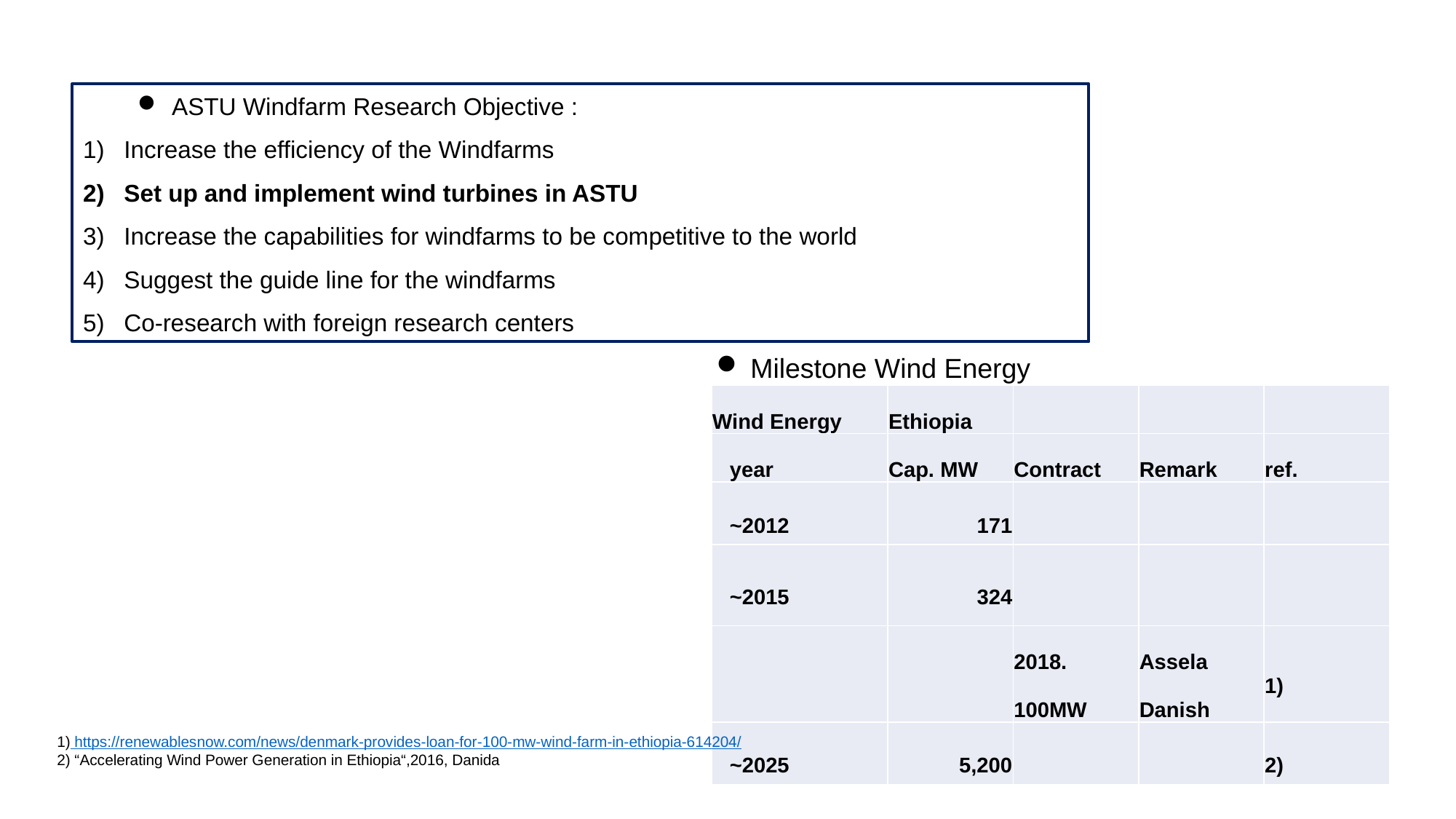

ASTU Windfarm Research Objective :
Increase the efficiency of the Windfarms
Set up and implement wind turbines in ASTU
Increase the capabilities for windfarms to be competitive to the world
Suggest the guide line for the windfarms
Co-research with foreign research centers
Milestone Wind Energy
| Wind Energy | Ethiopia |  |  |  |
| --- | --- | --- | --- | --- |
| year | Cap. MW | Contract | Remark | ref. |
| ~2012 | 171 |  |  |  |
| ~2015 | 324 |  |  |  |
|  |  | 2018. 100MW | Assela Danish | 1) |
| ~2025 | 5,200 |  |  | 2) |
1) https://renewablesnow.com/news/denmark-provides-loan-for-100-mw-wind-farm-in-ethiopia-614204/
2) “Accelerating Wind Power Generation in Ethiopia“,2016, Danida